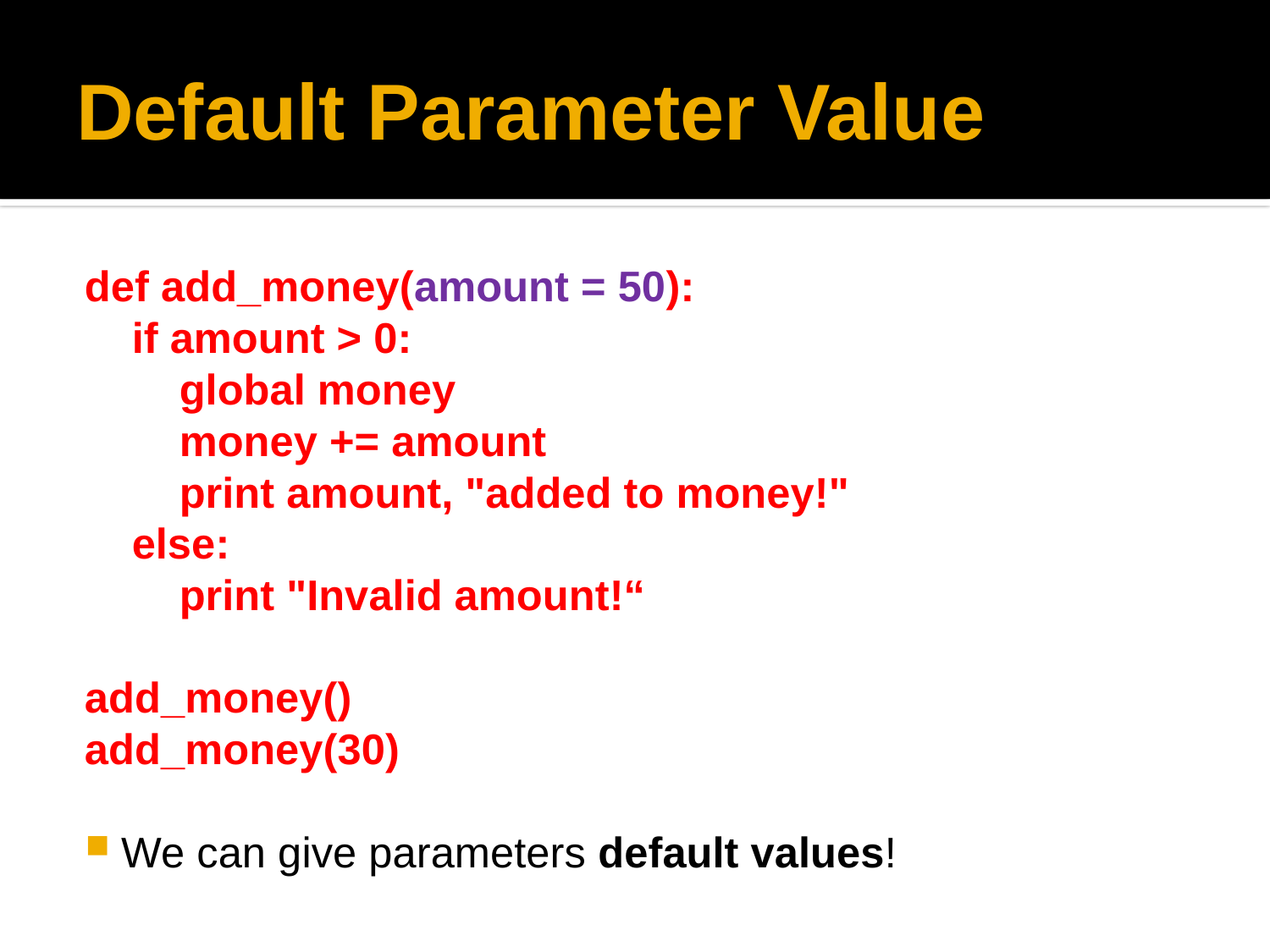

# Default Parameter Value
def add_money(amount = 50):
    if amount > 0:
        global money
        money += amount
        print amount, "added to money!"
    else:
        print "Invalid amount!“

add_money()
add_money(30)

We can give parameters default values!